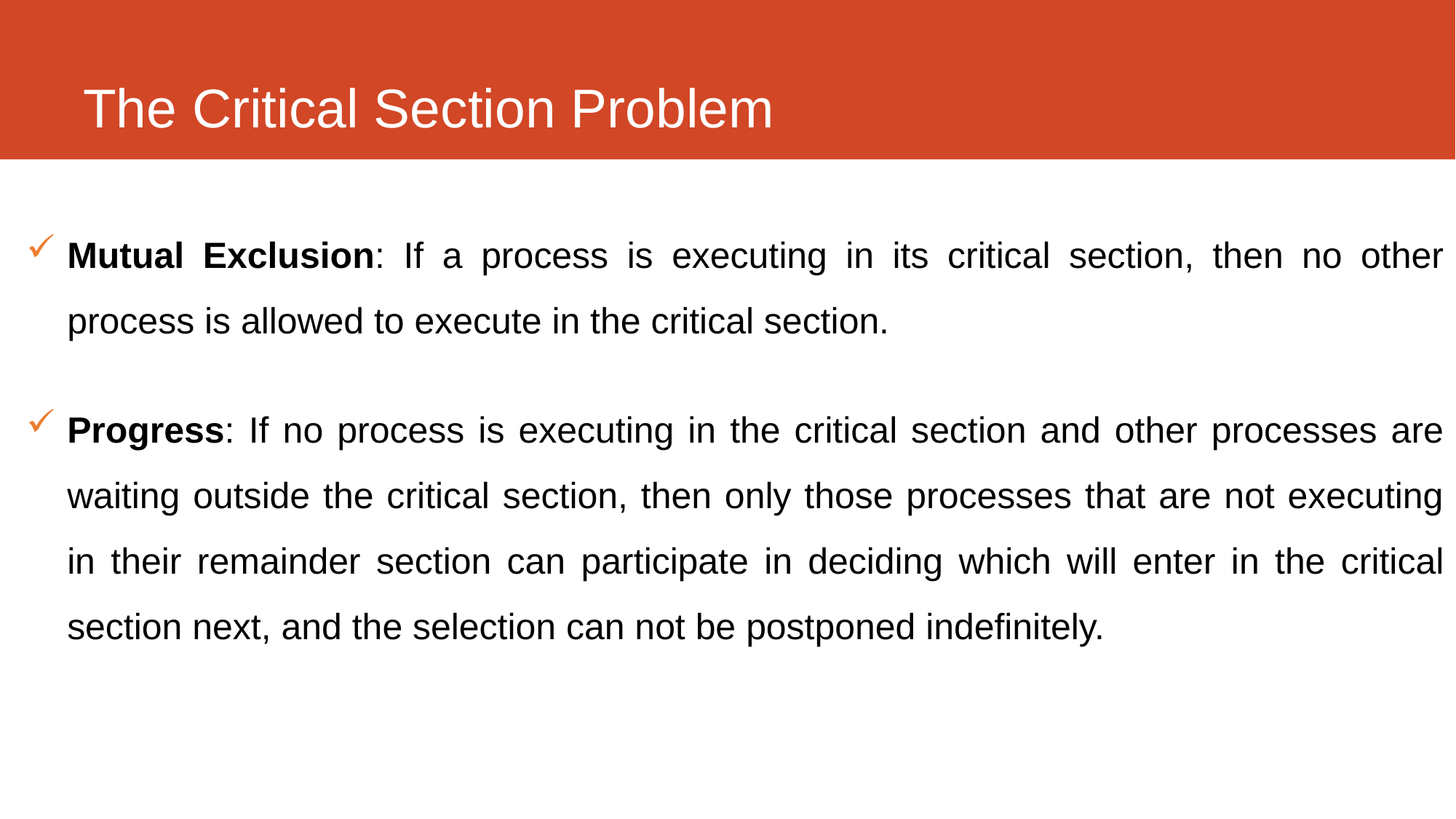

# The Critical Section Problem
Mutual Exclusion: If a process is executing in its critical section, then no other process is allowed to execute in the critical section.

Progress: If no process is executing in the critical section and other processes are waiting outside the critical section, then only those processes that are not executing in their remainder section can participate in deciding which will enter in the critical section next, and the selection can not be postponed indefinitely.